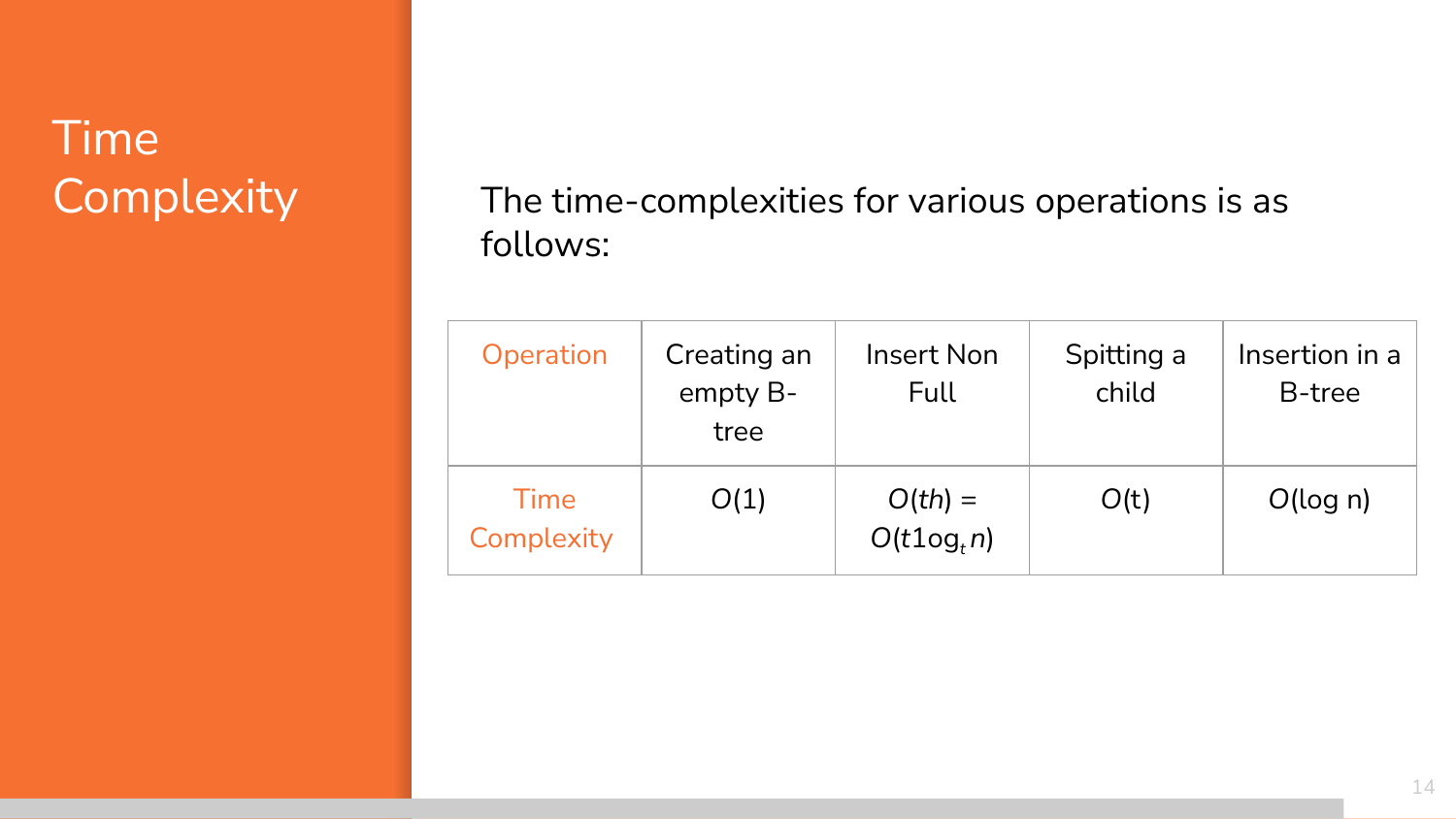

# Time Complexity
The time-complexities for various operations is as follows:
| Operation | Creating an empty B-tree | Insert Non Full | Spitting a child | Insertion in a B-tree |
| --- | --- | --- | --- | --- |
| Time Complexity | O(1) | O(th) = O(t1ogt n) | O(t) | O(log n) |
14